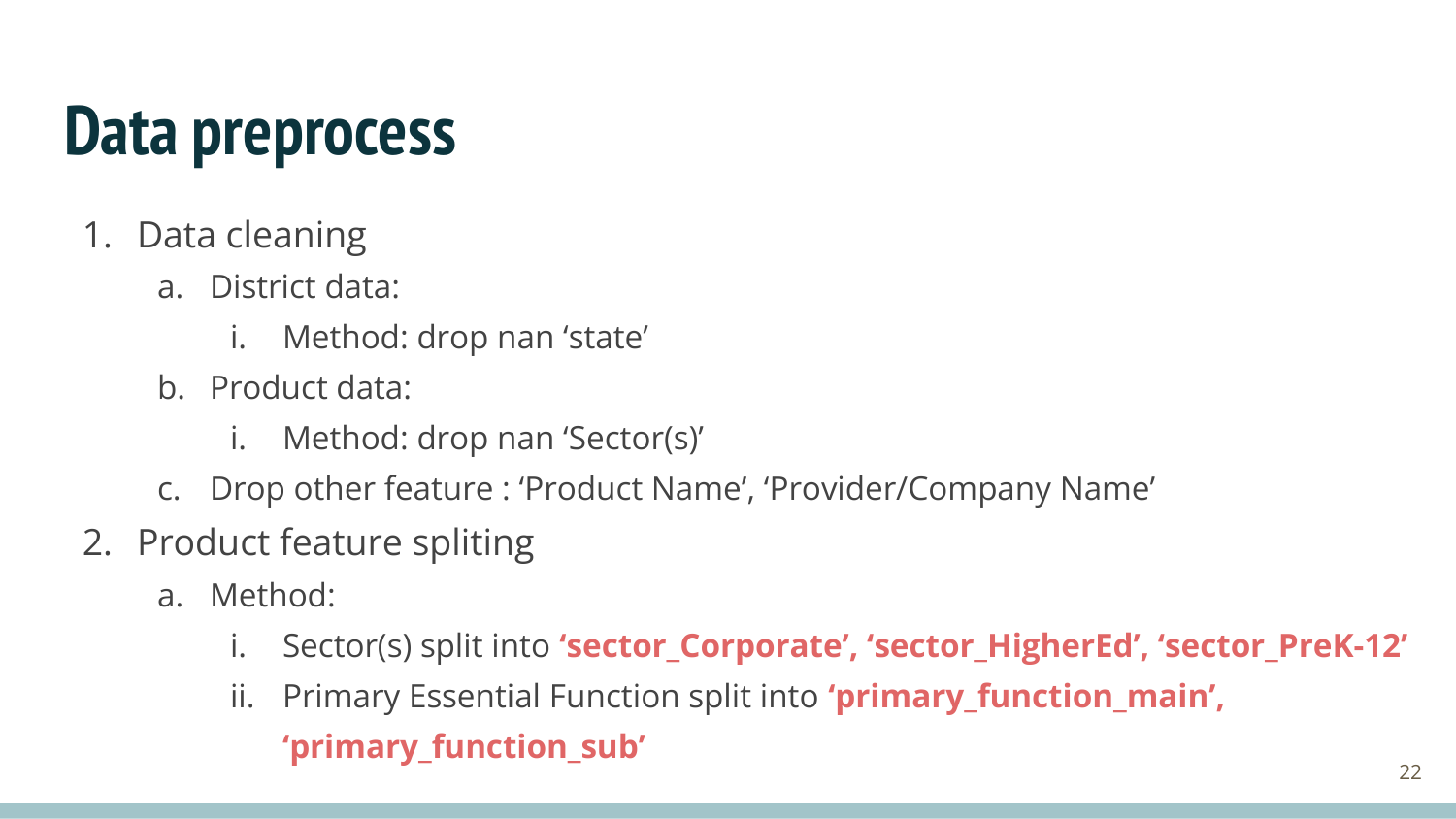

# Data preprocess
Data cleaning
District data:
Method: drop nan ‘state’
Product data:
Method: drop nan ‘Sector(s)’
Drop other feature : ‘Product Name’, ‘Provider/Company Name’
Product feature spliting
Method:
Sector(s) split into ‘sector_Corporate’, ‘sector_HigherEd’, ‘sector_PreK-12’
Primary Essential Function split into ‘primary_function_main’, ‘primary_function_sub’
22